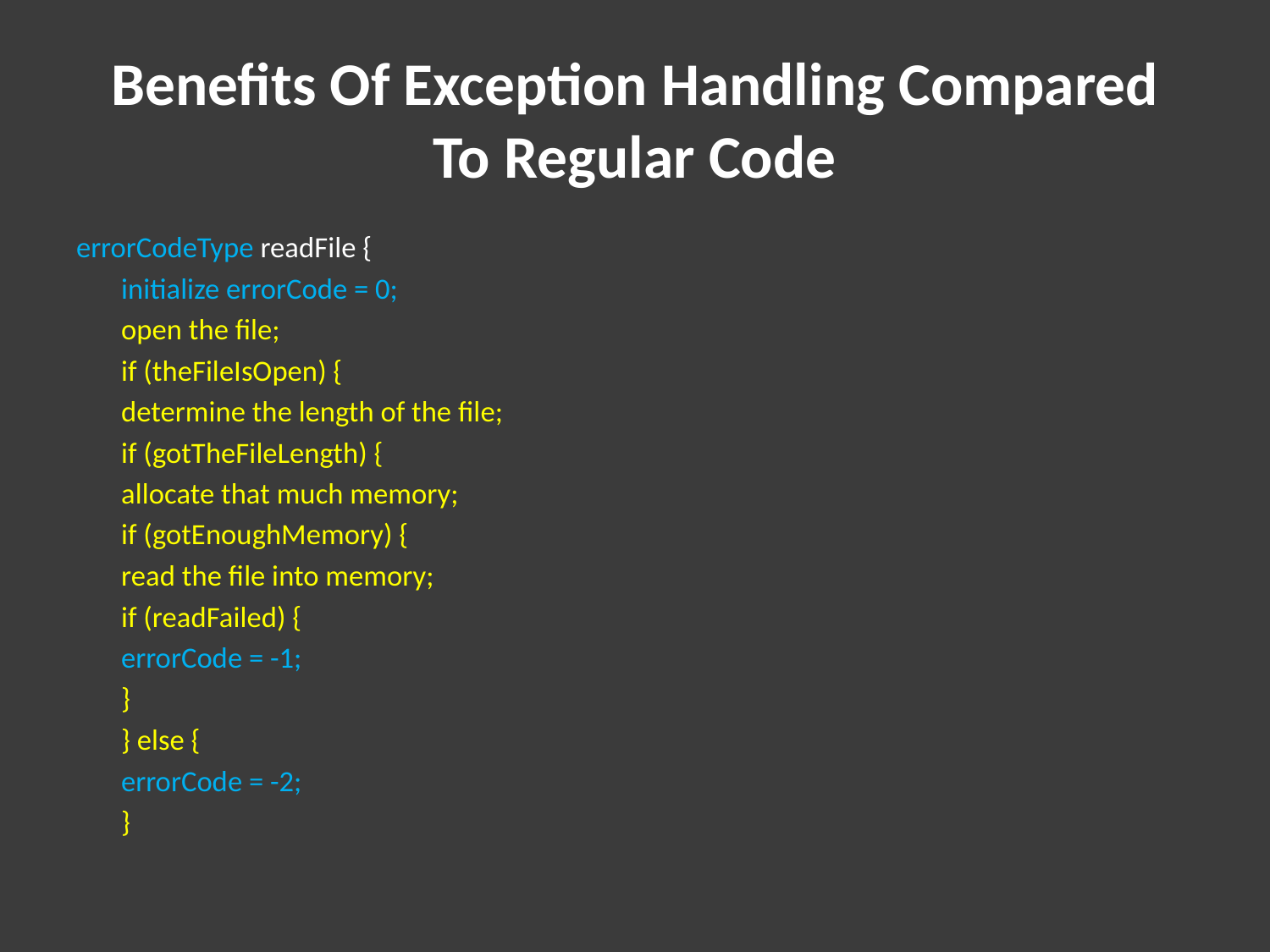

# Benefits Of Exception Handling Compared To Regular Code
errorCodeType readFile {
	initialize errorCode = 0;
	open the file;
	if (theFileIsOpen) {
	determine the length of the file;
	if (gotTheFileLength) {
	allocate that much memory;
	if (gotEnoughMemory) {
	read the file into memory;
	if (readFailed) {
	errorCode = -1;
	}
	} else {
	errorCode = -2;
	}